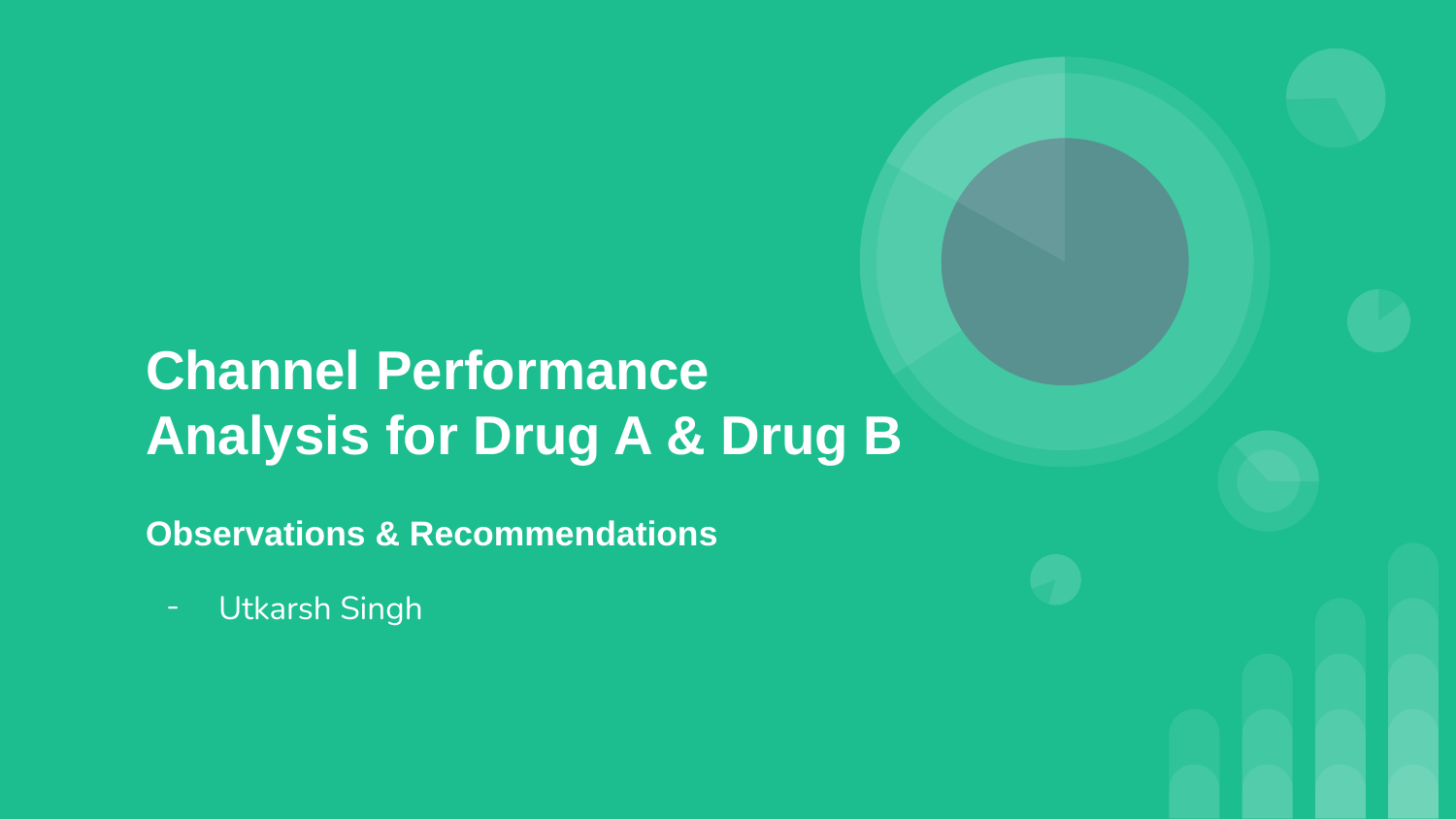

# Channel Performance Analysis for Drug A & Drug B
Observations & Recommendations
Utkarsh Singh